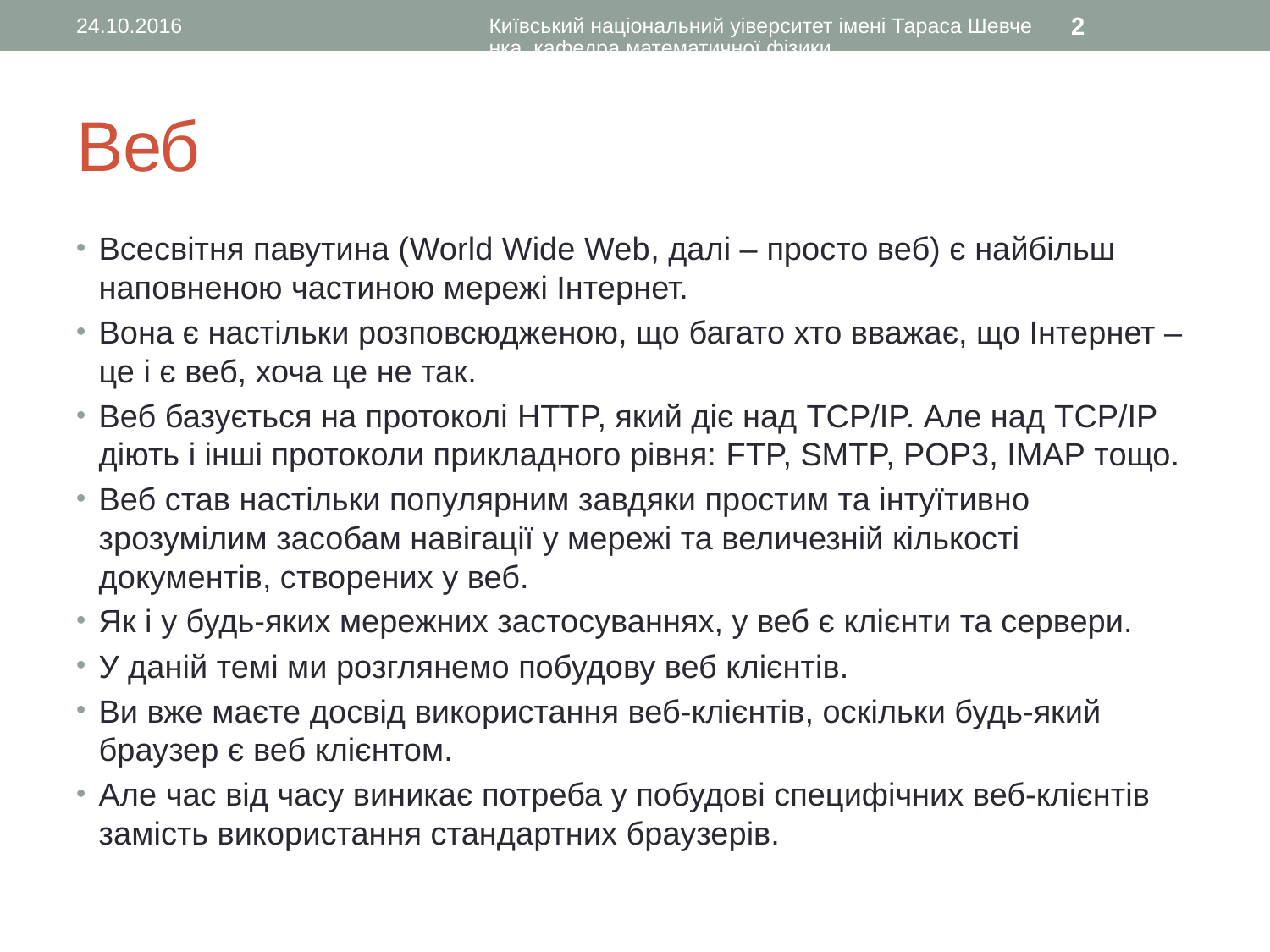

24.10.2016
Київський національний уіверситет імені Тараса Шевченка, кафедра математичної фізики
2
# Веб
Всесвітня павутина (World Wide Web, далі – просто веб) є найбільш наповненою частиною мережі Інтернет.
Вона є настільки розповсюдженою, що багато хто вважає, що Інтернет – це і є веб, хоча це не так.
Веб базується на протоколі HTTP, який діє над TCP/IP. Але над TCP/IP діють і інші протоколи прикладного рівня: FTP, SMTP, POP3, IMAP тощо.
Веб став настільки популярним завдяки простим та інтуїтивно зрозумілим засобам навігації у мережі та величезній кількості документів, створених у веб.
Як і у будь-яких мережних застосуваннях, у веб є клієнти та сервери.
У даній темі ми розглянемо побудову веб клієнтів.
Ви вже маєте досвід використання веб-клієнтів, оскільки будь-який браузер є веб клієнтом.
Але час від часу виникає потреба у побудові специфічних веб-клієнтів замість використання стандартних браузерів.